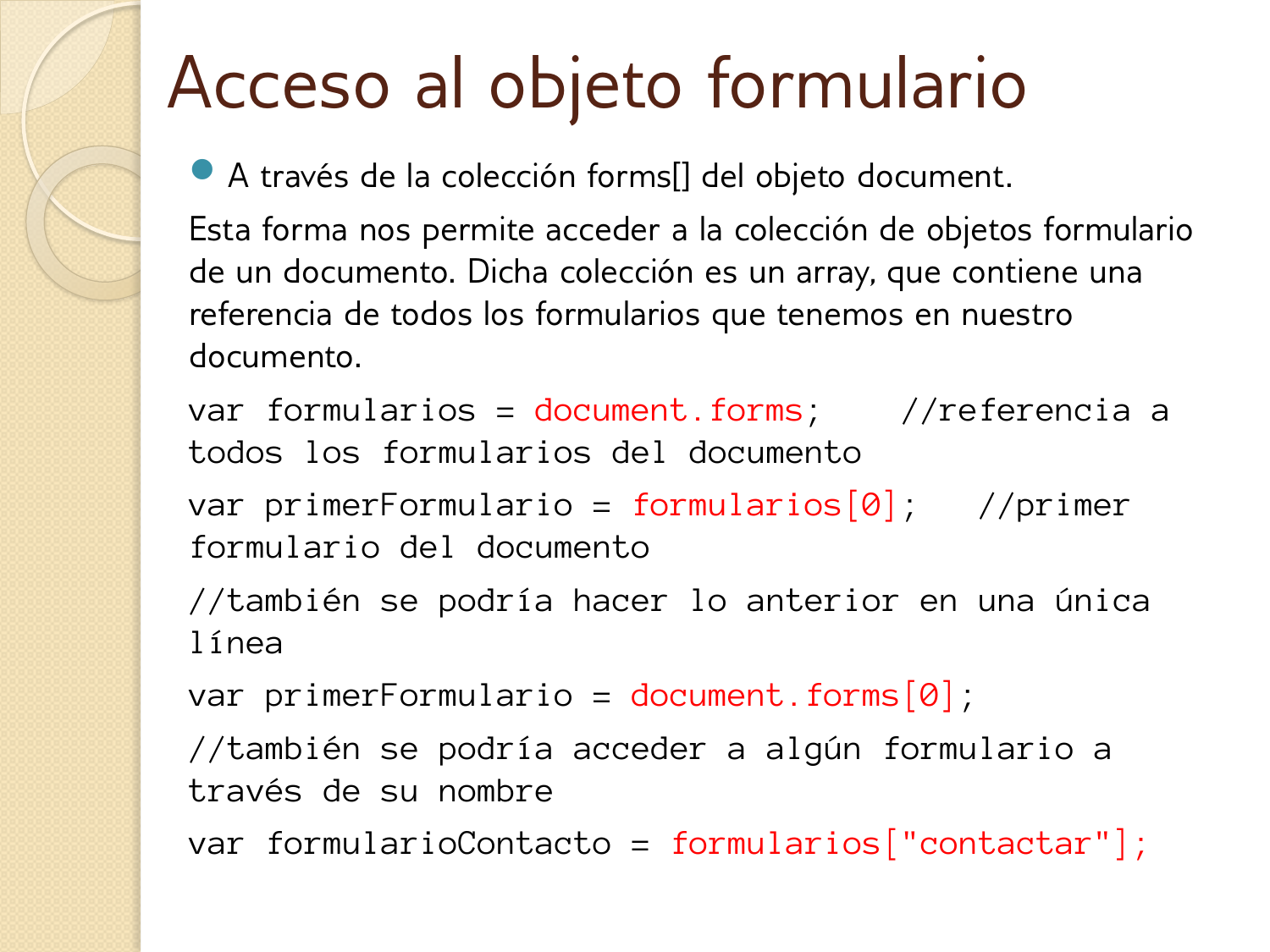

# Acceso al objeto formulario
A través de la colección forms[] del objeto document.
Esta forma nos permite acceder a la colección de objetos formulario de un documento. Dicha colección es un array, que contiene una referencia de todos los formularios que tenemos en nuestro documento.
var formularios = document.forms;    //referencia a todos los formularios del documento
var primerFormulario = formularios[0];   //primer formulario del documento
//también se podría hacer lo anterior en una única línea
var primerFormulario = document.forms[0];
//también se podría acceder a algún formulario a través de su nombre
var formularioContacto = formularios["contactar"];